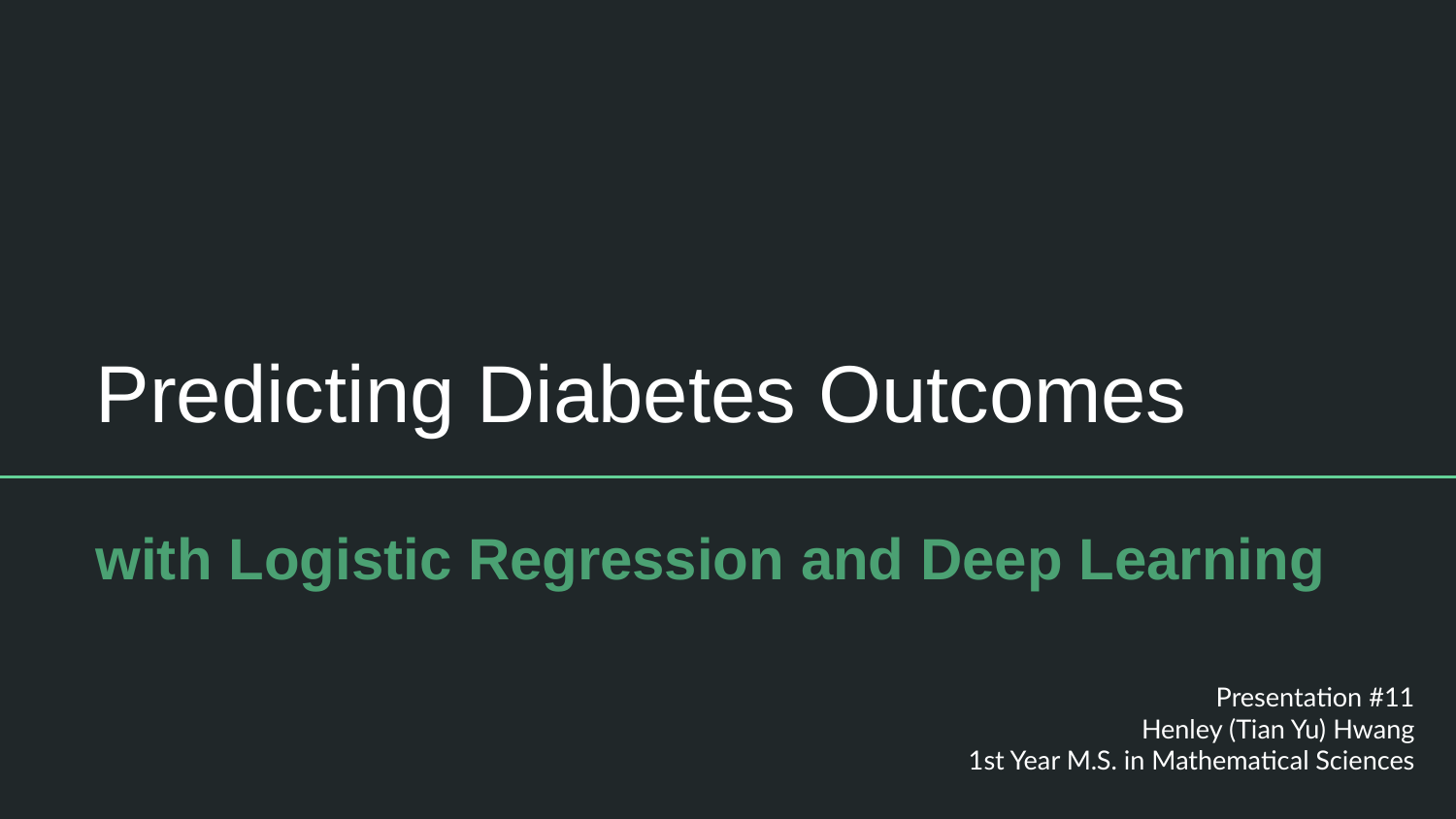

# Predicting Diabetes Outcomes
with Logistic Regression and Deep Learning

Presentation #11
Henley (Tian Yu) Hwang
1st Year M.S. in Mathematical Sciences